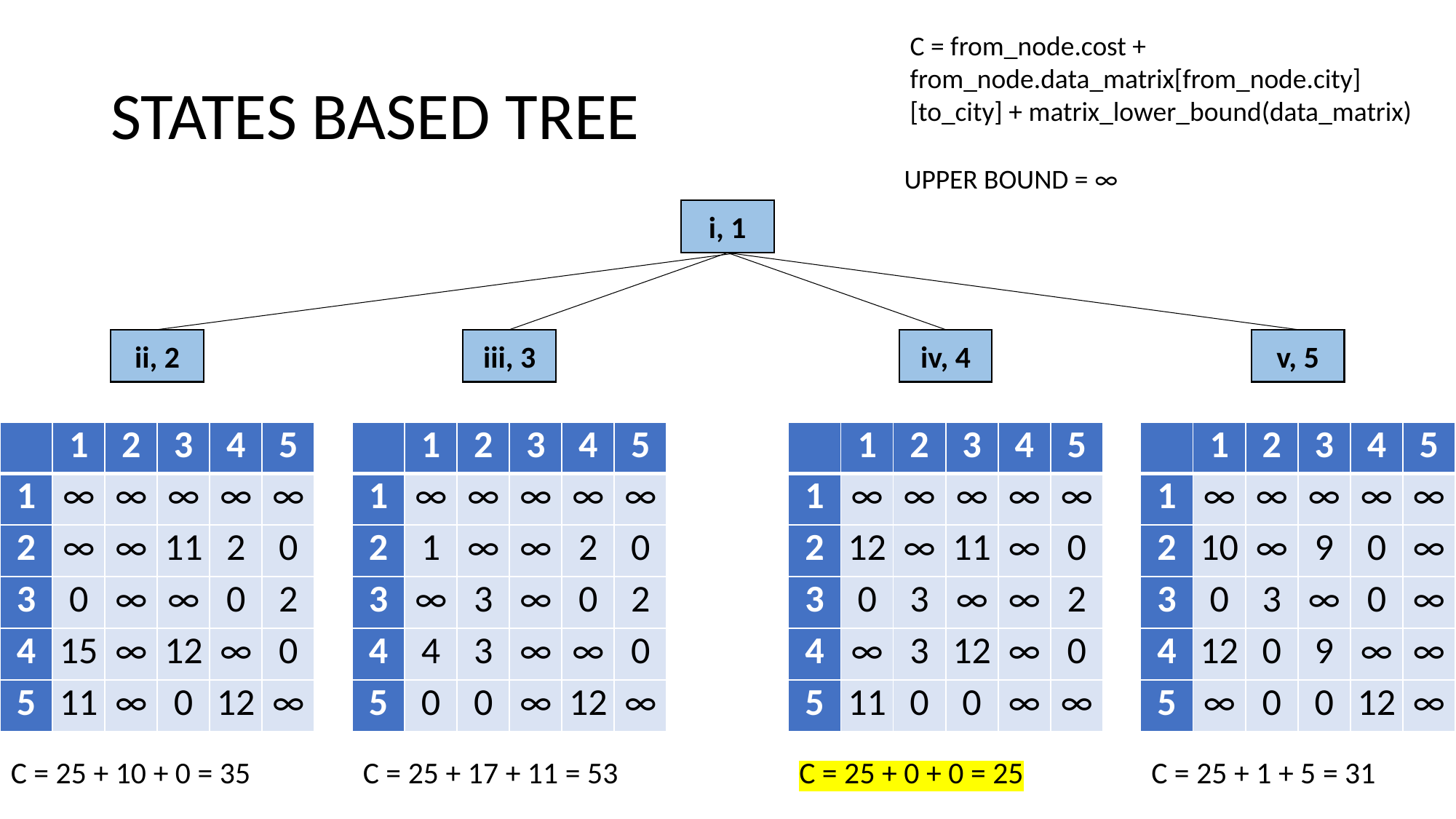

C = from_node.cost + from_node.data_matrix[from_node.city][to_city] + matrix_lower_bound(data_matrix)

# STATES BASED TREE
UPPER BOUND = ∞
i, 1
ii, 2
iii, 3
iv, 4
v, 5
|  | 1 | 2 | 3 | 4 | 5 |
| --- | --- | --- | --- | --- | --- |
| 1 | ∞ | ∞ | ∞ | ∞ | ∞ |
| 2 | ∞ | ∞ | 11 | 2 | 0 |
| 3 | 0 | ∞ | ∞ | 0 | 2 |
| 4 | 15 | ∞ | 12 | ∞ | 0 |
| 5 | 11 | ∞ | 0 | 12 | ∞ |
|  | 1 | 2 | 3 | 4 | 5 |
| --- | --- | --- | --- | --- | --- |
| 1 | ∞ | ∞ | ∞ | ∞ | ∞ |
| 2 | 1 | ∞ | ∞ | 2 | 0 |
| 3 | ∞ | 3 | ∞ | 0 | 2 |
| 4 | 4 | 3 | ∞ | ∞ | 0 |
| 5 | 0 | 0 | ∞ | 12 | ∞ |
|  | 1 | 2 | 3 | 4 | 5 |
| --- | --- | --- | --- | --- | --- |
| 1 | ∞ | ∞ | ∞ | ∞ | ∞ |
| 2 | 12 | ∞ | 11 | ∞ | 0 |
| 3 | 0 | 3 | ∞ | ∞ | 2 |
| 4 | ∞ | 3 | 12 | ∞ | 0 |
| 5 | 11 | 0 | 0 | ∞ | ∞ |
|  | 1 | 2 | 3 | 4 | 5 |
| --- | --- | --- | --- | --- | --- |
| 1 | ∞ | ∞ | ∞ | ∞ | ∞ |
| 2 | 10 | ∞ | 9 | 0 | ∞ |
| 3 | 0 | 3 | ∞ | 0 | ∞ |
| 4 | 12 | 0 | 9 | ∞ | ∞ |
| 5 | ∞ | 0 | 0 | 12 | ∞ |
C = 25 + 10 + 0 = 35
C = 25 + 17 + 11 = 53
C = 25 + 0 + 0 = 25
C = 25 + 1 + 5 = 31